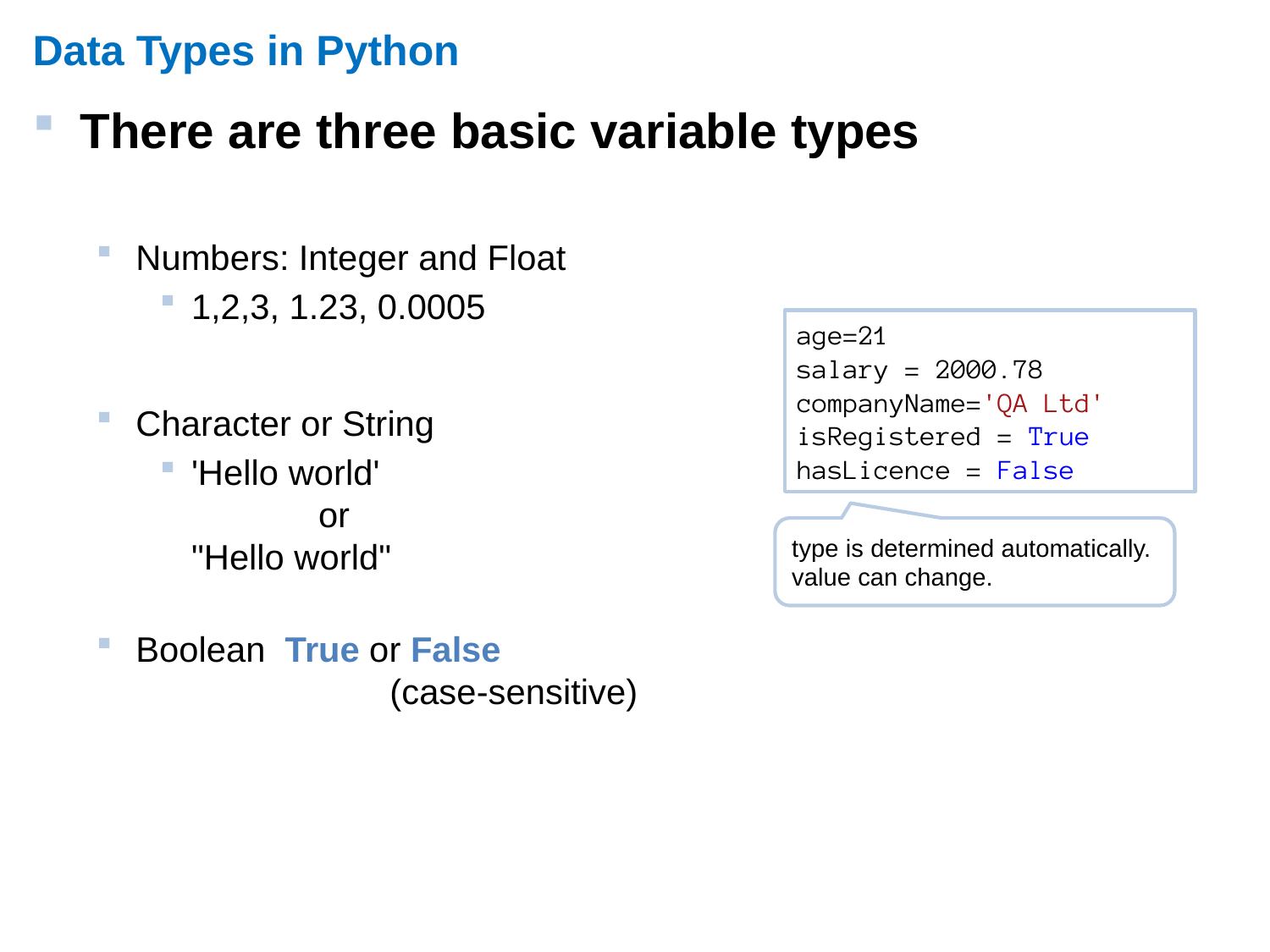

# Data Types in Python
There are three basic variable types

Numbers: Integer and Float
1,2,3, 1.23, 0.0005

Character or String
'Hello world'
	or
"Hello world"
Boolean  True or False
		(case-sensitive)
age=21
salary = 2000.78
companyName='QA Ltd'
isRegistered = True
hasLicence = False
type is determined automatically.
value can change.